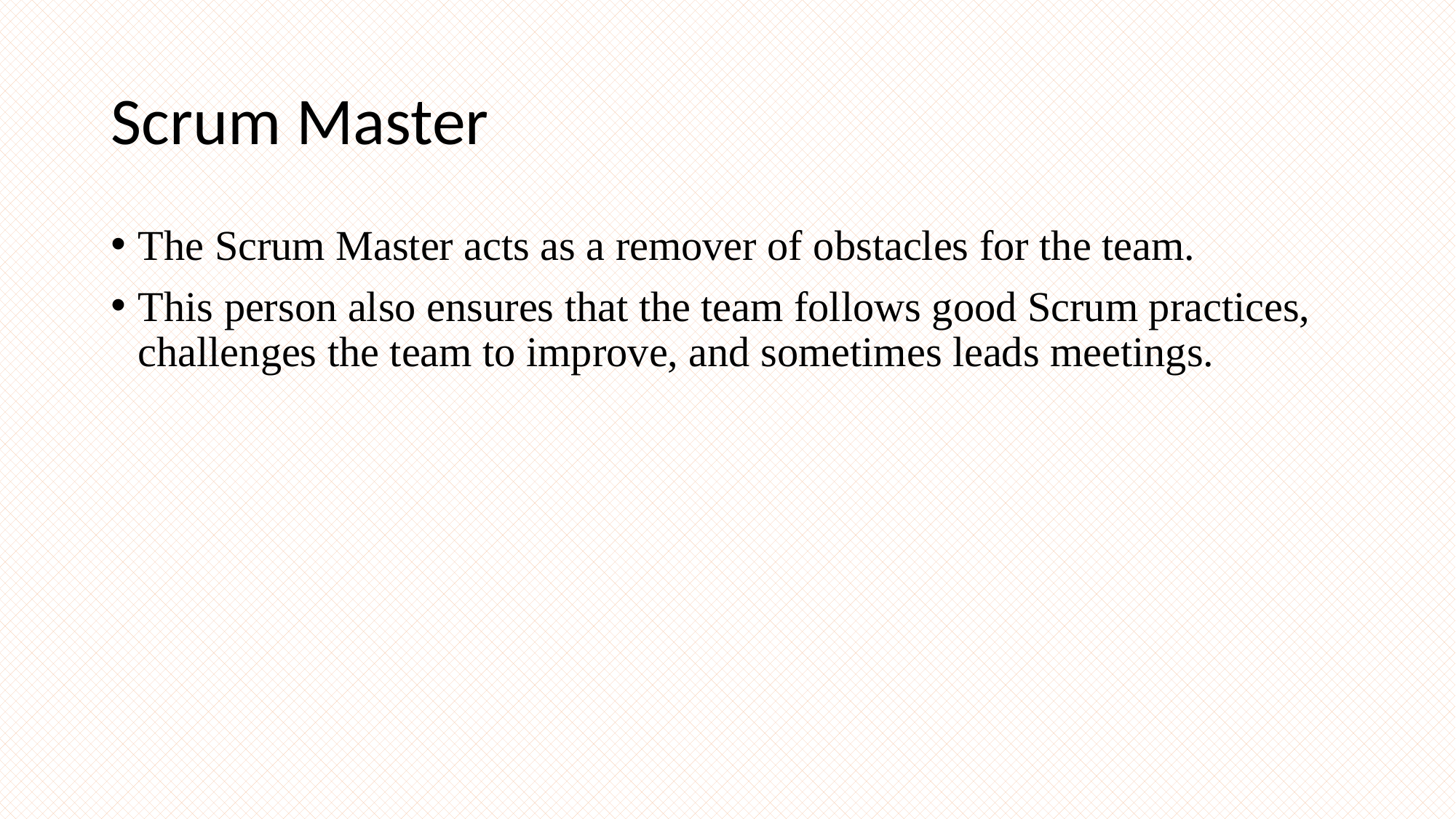

# Scrum Master
The Scrum Master acts as a remover of obstacles for the team.
This person also ensures that the team follows good Scrum practices, challenges the team to improve, and sometimes leads meetings.